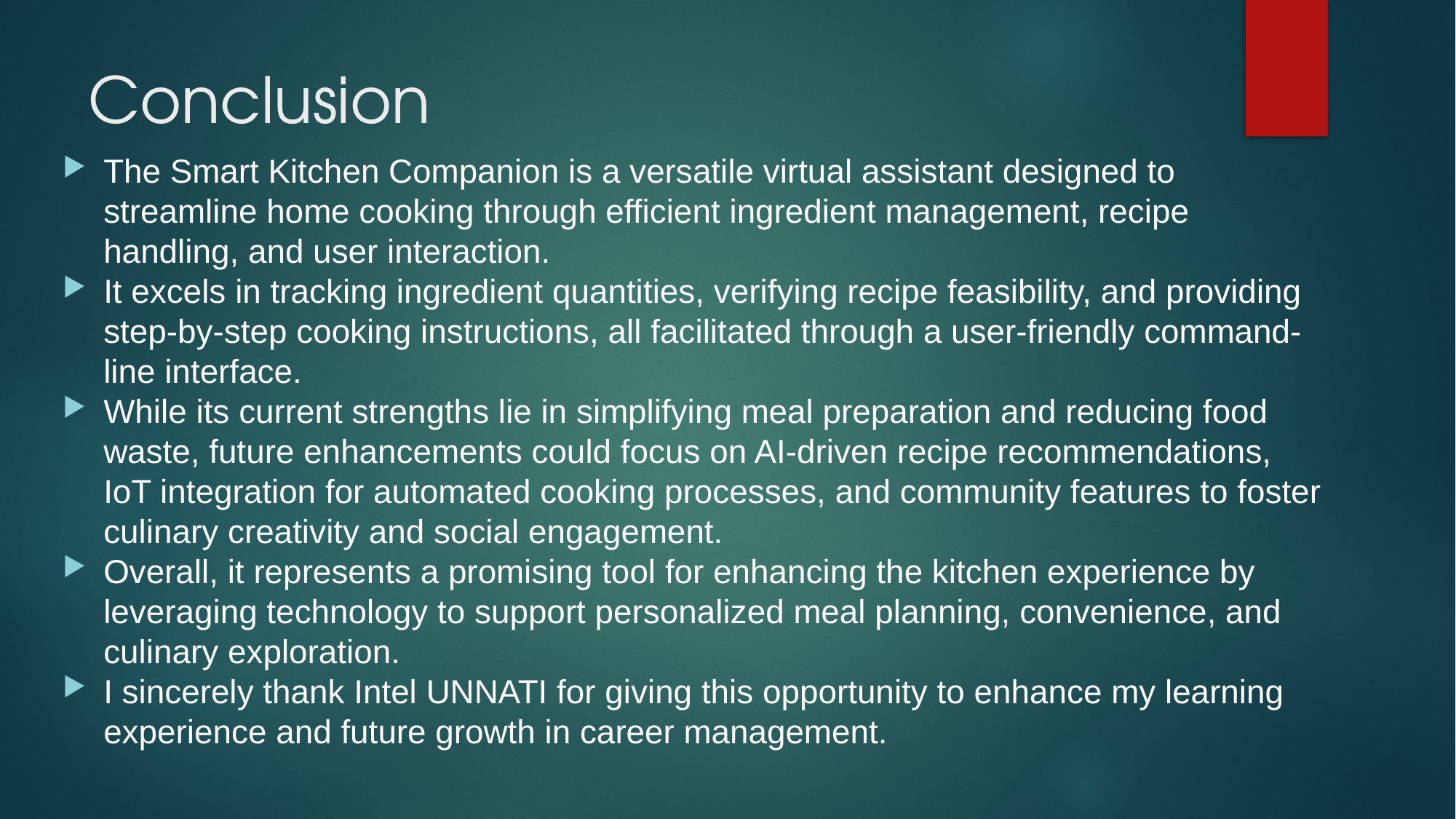

# Conclusion
The Smart Kitchen Companion is a versatile virtual assistant designed to streamline home cooking through efficient ingredient management, recipe handling, and user interaction.
It excels in tracking ingredient quantities, verifying recipe feasibility, and providing step-by-step cooking instructions, all facilitated through a user-friendly command-line interface.
While its current strengths lie in simplifying meal preparation and reducing food waste, future enhancements could focus on AI-driven recipe recommendations, IoT integration for automated cooking processes, and community features to foster culinary creativity and social engagement.
Overall, it represents a promising tool for enhancing the kitchen experience by leveraging technology to support personalized meal planning, convenience, and culinary exploration.
I sincerely thank Intel UNNATI for giving this opportunity to enhance my learning experience and future growth in career management.